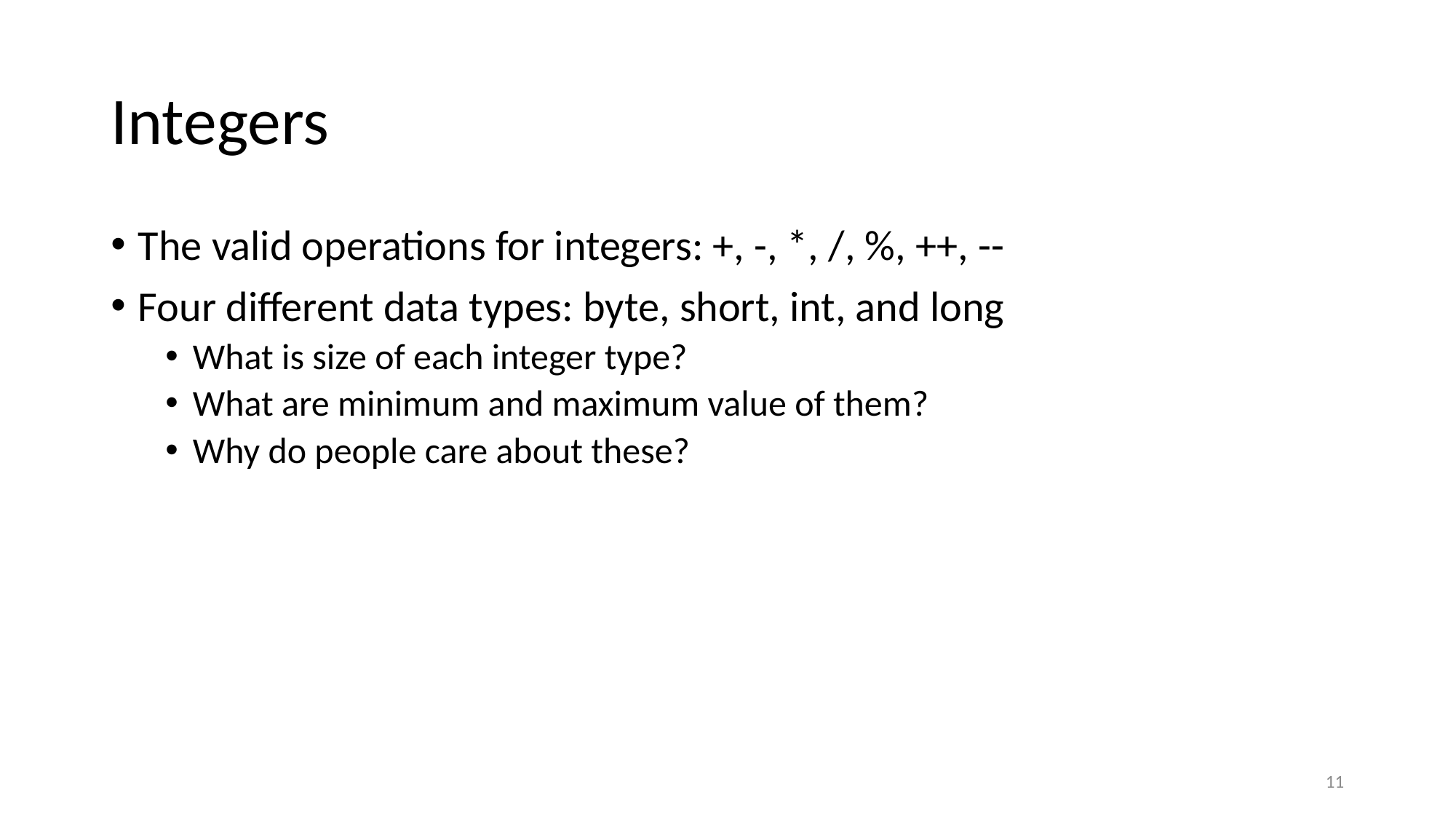

# Integers
The valid operations for integers: +, -, *, /, %, ++, --
Four different data types: byte, short, int, and long
What is size of each integer type?
What are minimum and maximum value of them?
Why do people care about these?
11